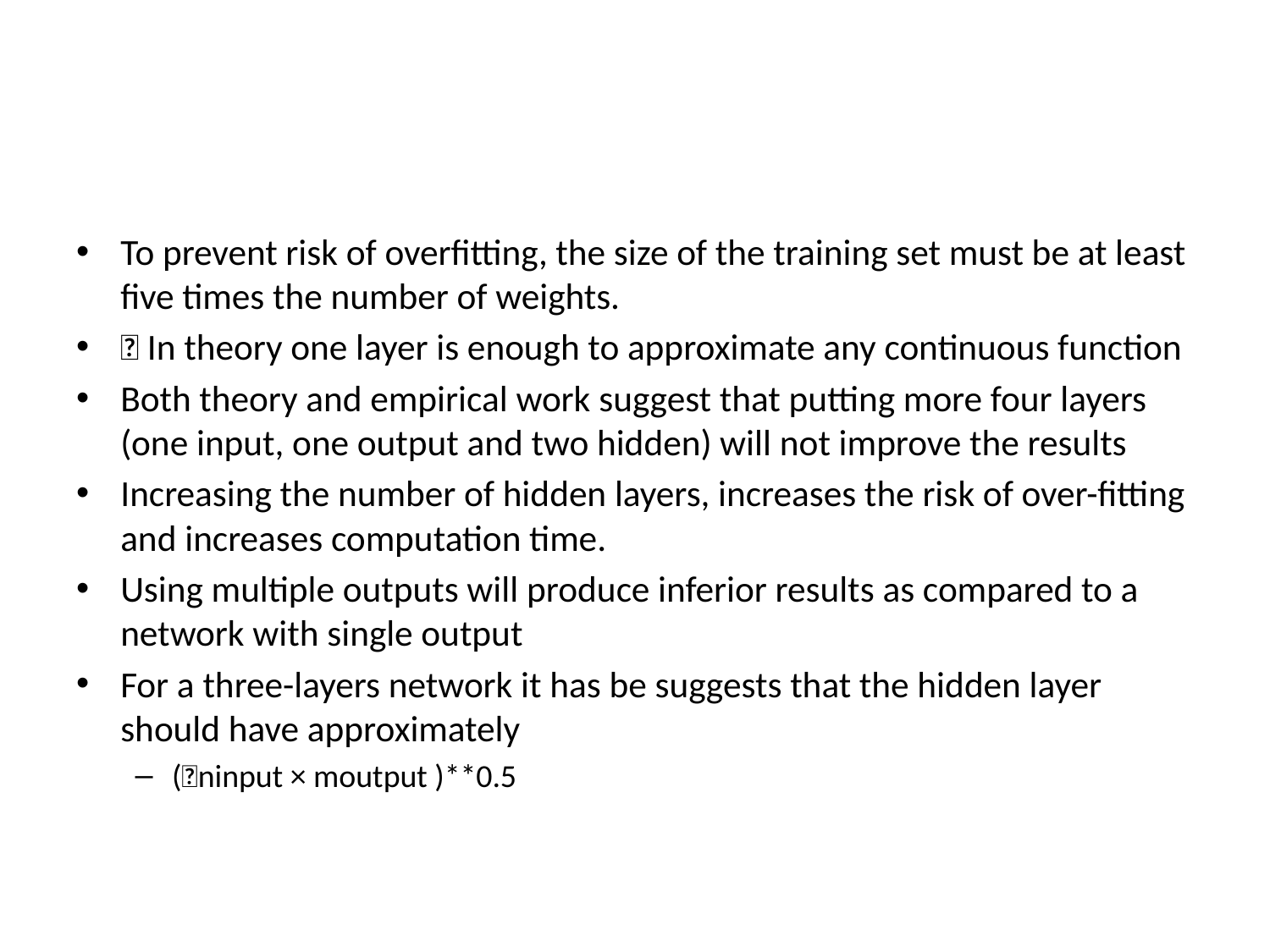

#
To prevent risk of overfitting, the size of the training set must be at least five times the number of weights.
􏰀 In theory one layer is enough to approximate any continuous function
Both theory and empirical work suggest that putting more four layers (one input, one output and two hidden) will not improve the results
Increasing the number of hidden layers, increases the risk of over-fitting and increases computation time.
Using multiple outputs will produce inferior results as compared to a network with single output
For a three-layers network it has be suggests that the hidden layer should have approximately
(􏰅ninput × moutput )**0.5